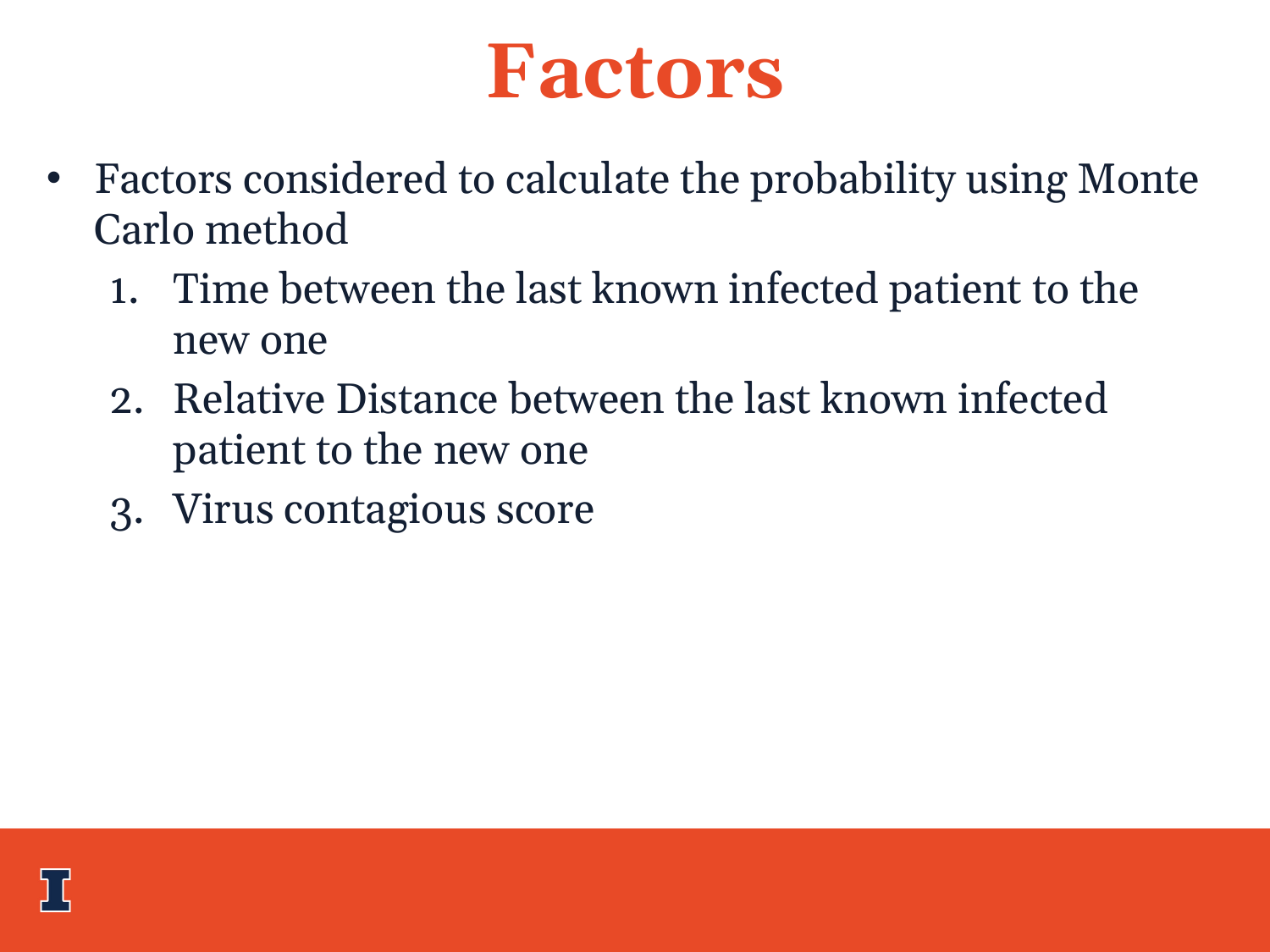

Factors
Factors considered to calculate the probability using Monte Carlo method
Time between the last known infected patient to the new one
Relative Distance between the last known infected patient to the new one
Virus contagious score